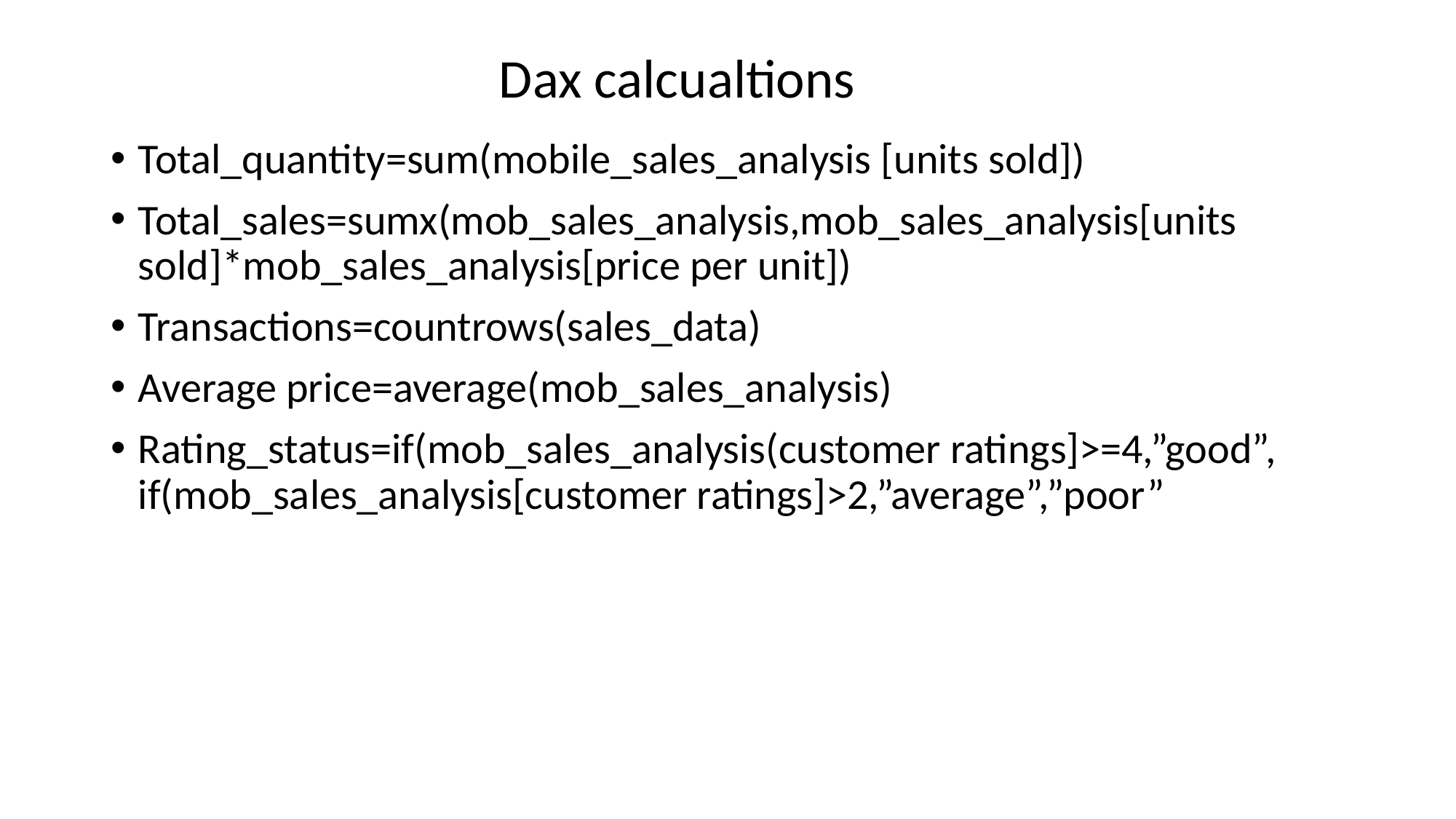

# Dax calcualtions
Total_quantity=sum(mobile_sales_analysis [units sold])
Total_sales=sumx(mob_sales_analysis,mob_sales_analysis[units sold]*mob_sales_analysis[price per unit])
Transactions=countrows(sales_data)
Average price=average(mob_sales_analysis)
Rating_status=if(mob_sales_analysis(customer ratings]>=4,”good”, if(mob_sales_analysis[customer ratings]>2,”average”,”poor”